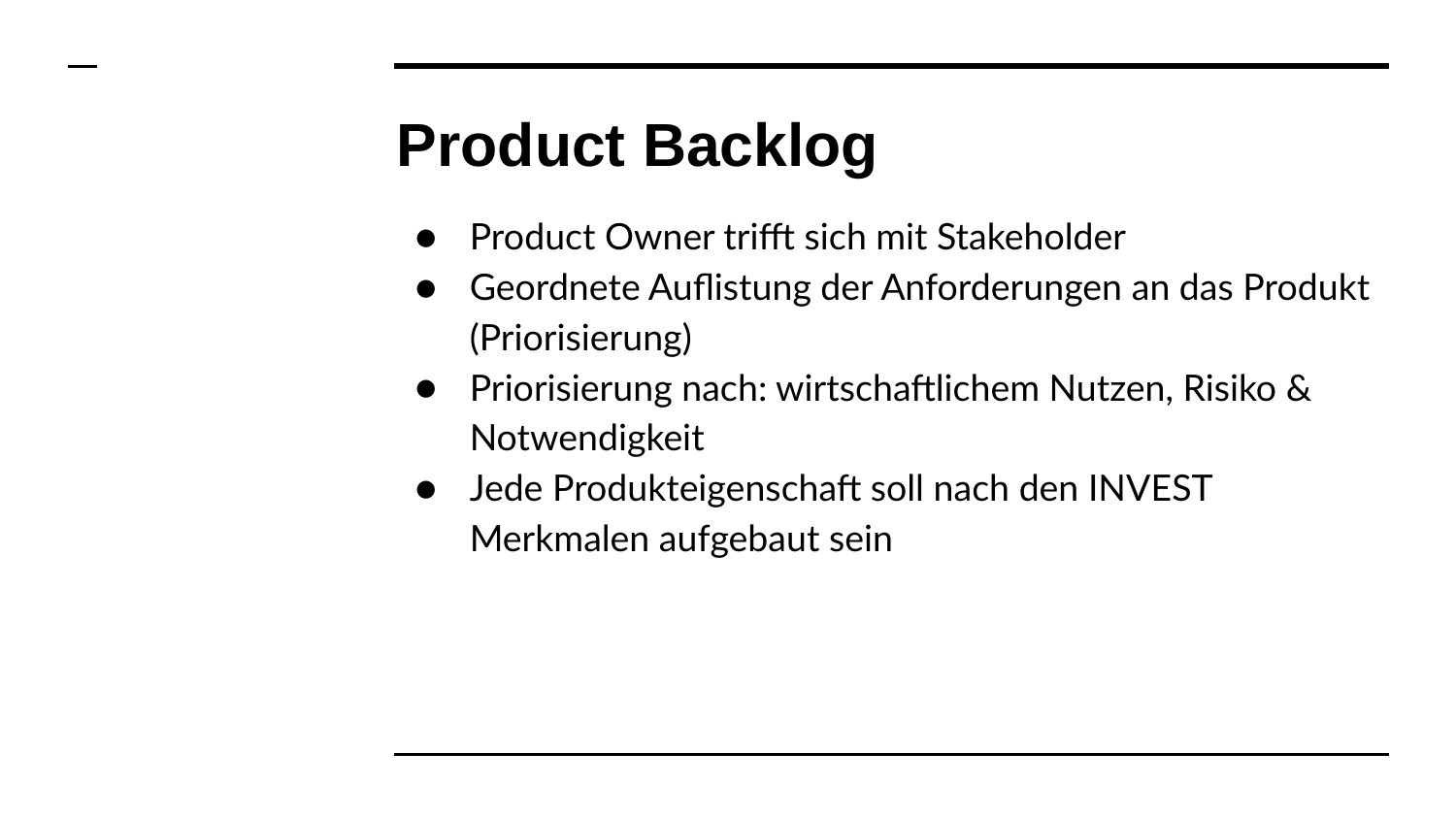

# Product Backlog
Product Owner trifft sich mit Stakeholder
Geordnete Auflistung der Anforderungen an das Produkt (Priorisierung)
Priorisierung nach: wirtschaftlichem Nutzen, Risiko & Notwendigkeit
Jede Produkteigenschaft soll nach den INVEST Merkmalen aufgebaut sein